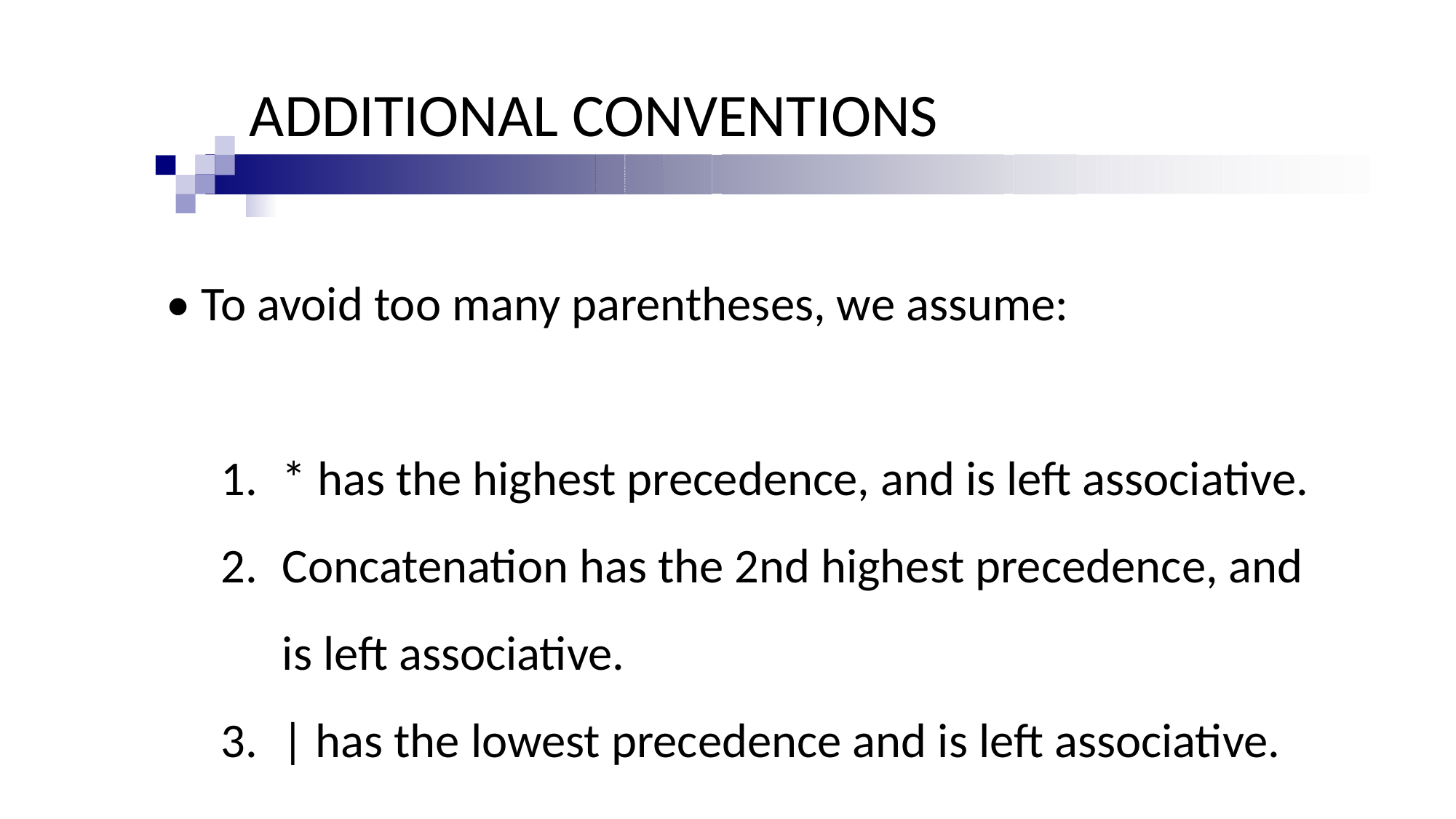

# ADDITIONAL CONVENTIONS

• To avoid too many parentheses, we assume:

* has the highest precedence, and is left associative.
Concatenation has the 2nd highest precedence, and is left associative.
| has the lowest precedence and is left associative.